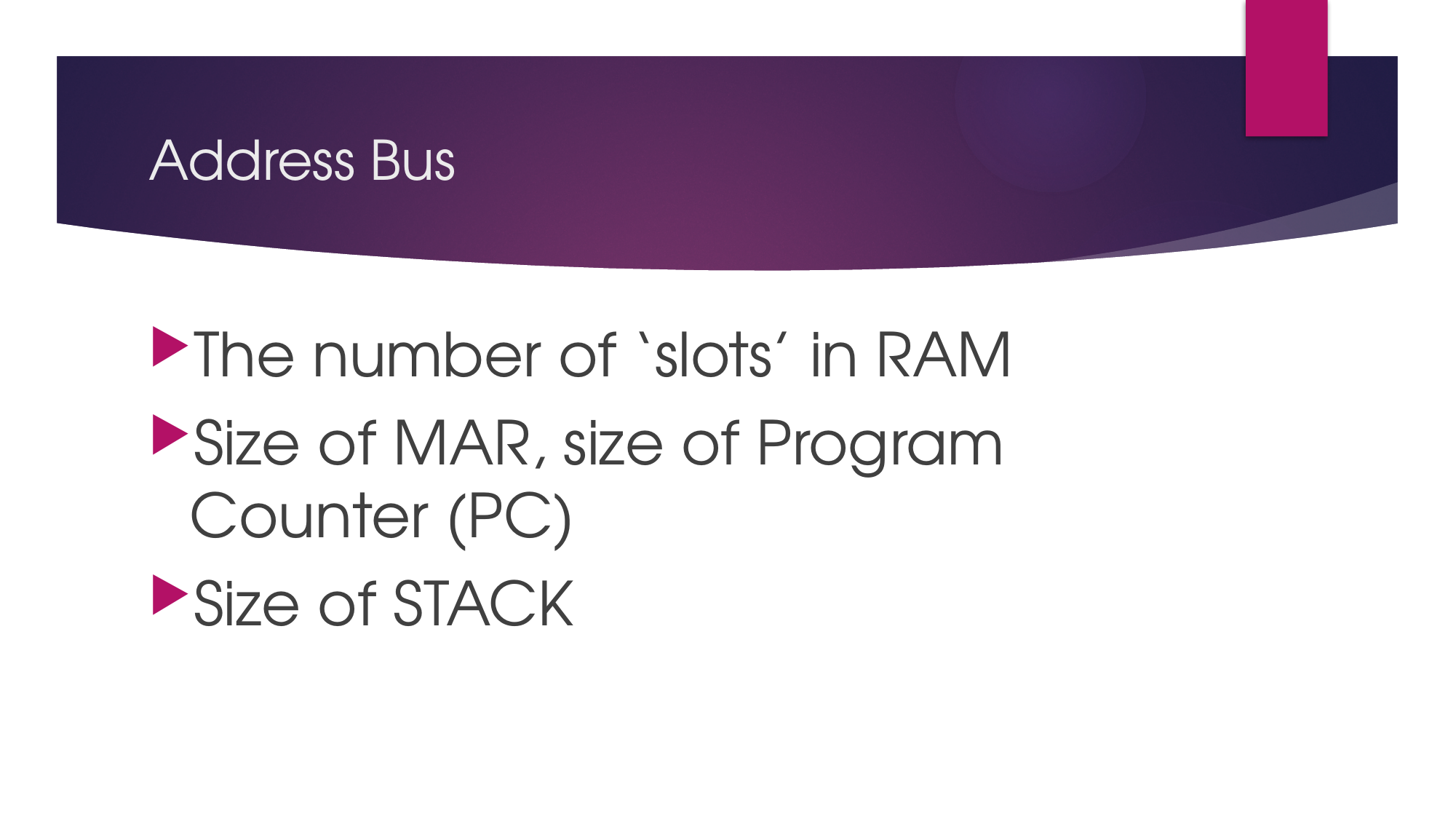

# Address Bus
The number of ‘slots’ in RAM
Size of MAR, size of Program Counter (PC)
Size of STACK